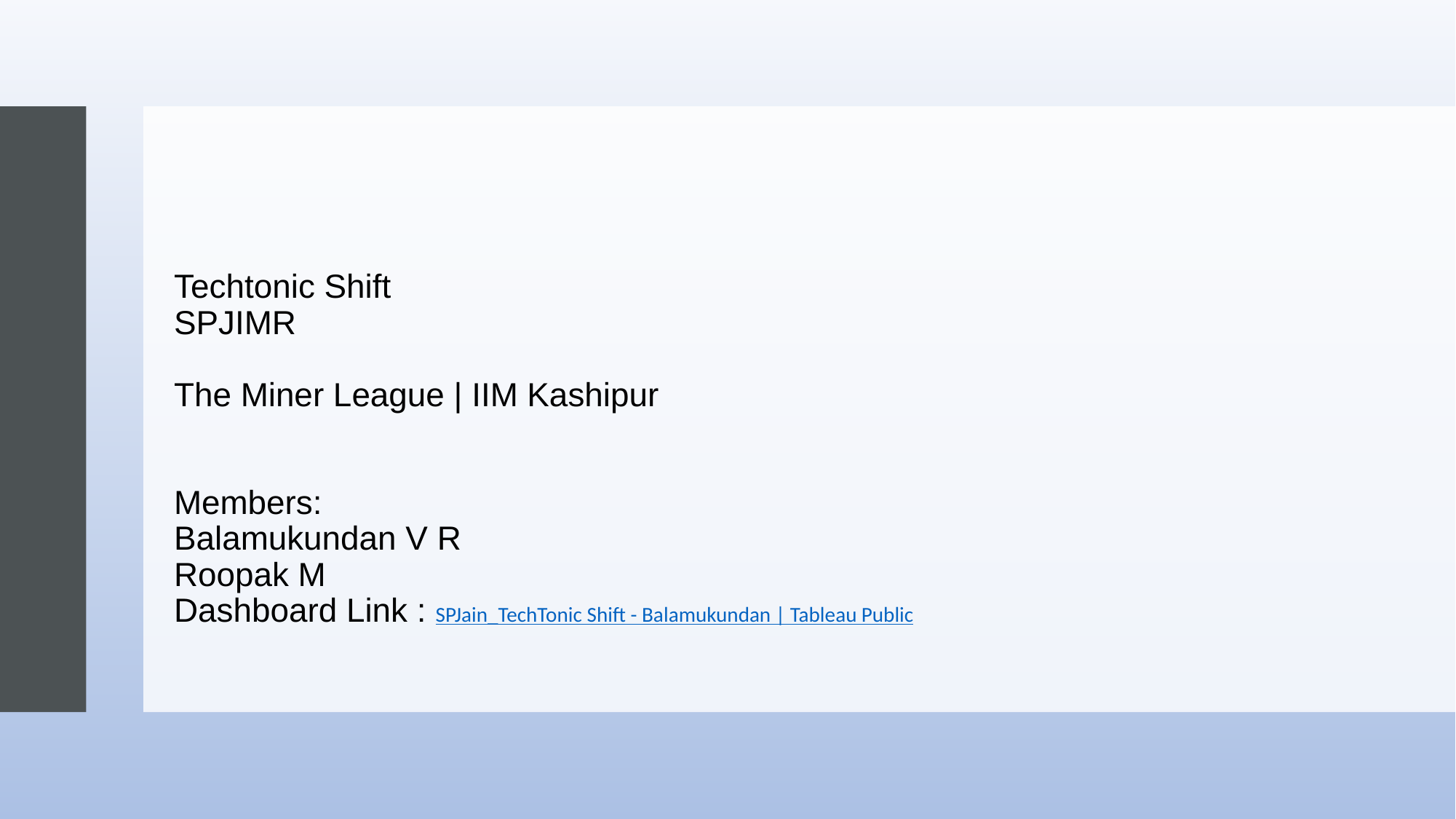

# Techtonic Shift SPJIMR The Miner League | IIM Kashipur Members: Balamukundan V R Roopak M Dashboard Link : SPJain_TechTonic Shift - Balamukundan | Tableau Public